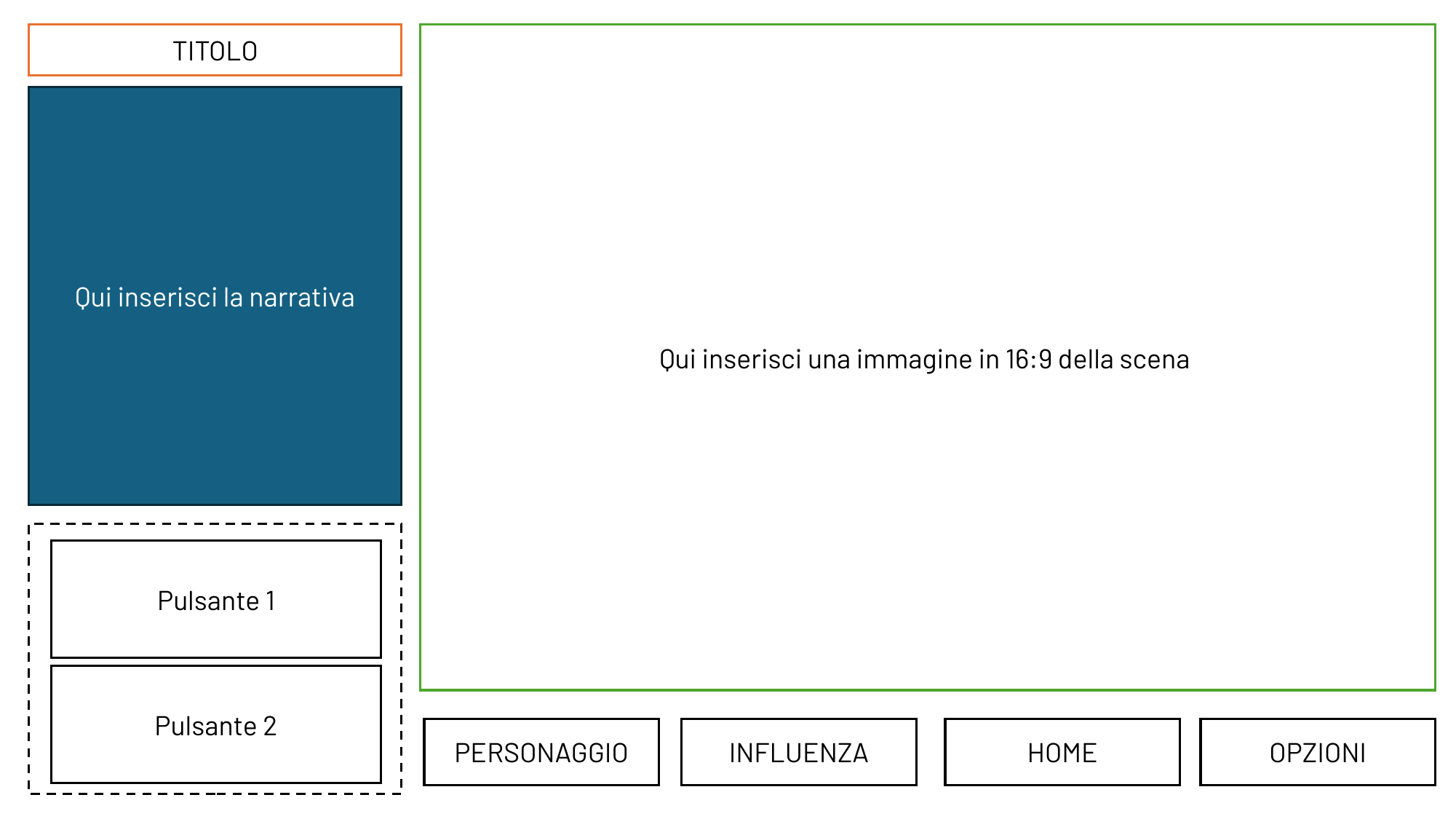

TITOLO
Qui inserisci una immagine in 16:9 della scena
Qui inserisci la narrativa

Pulsante 1
Pulsante 2
PERSONAGGIO
INFLUENZA
HOME
OPZIONI